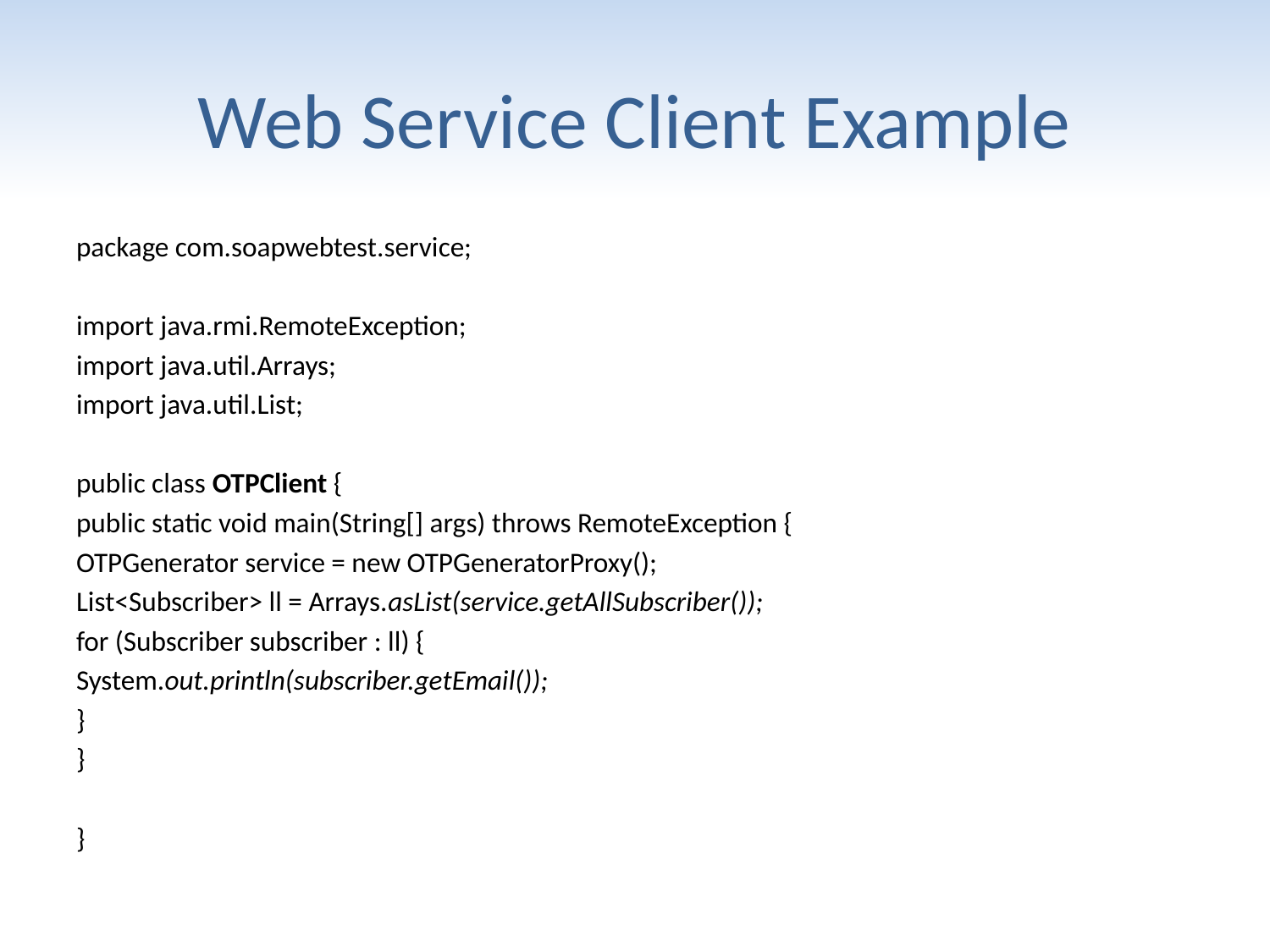

# Web Service Client Example
package com.soapwebtest.service;

import java.rmi.RemoteException;
import java.util.Arrays;
import java.util.List;

public class OTPClient {
public static void main(String[] args) throws RemoteException {
OTPGenerator service = new OTPGeneratorProxy();
List<Subscriber> ll = Arrays.asList(service.getAllSubscriber());
for (Subscriber subscriber : ll) {
System.out.println(subscriber.getEmail());
}
}

}